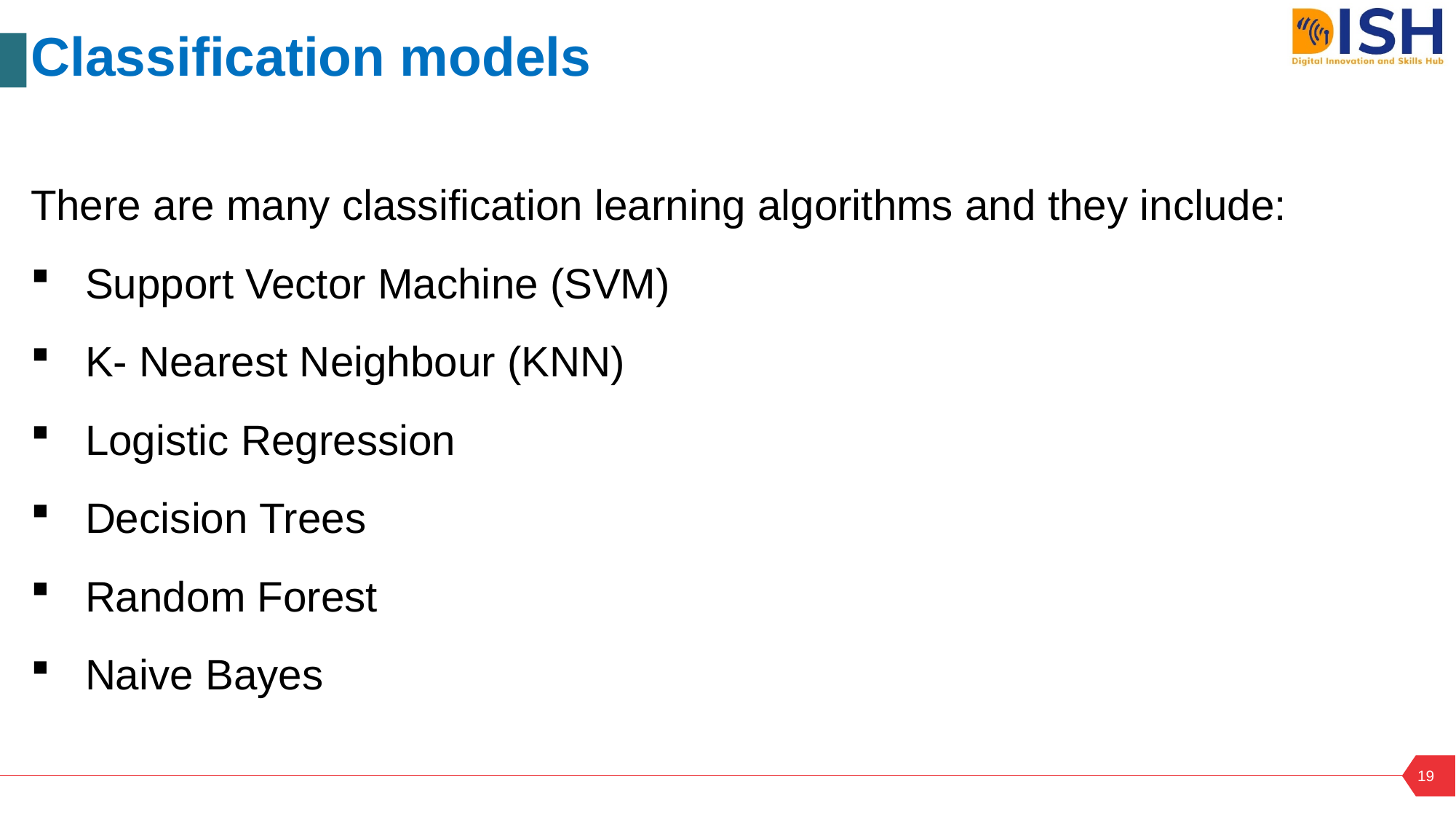

Classification models
There are many classification learning algorithms and they include:
Support Vector Machine (SVM)
K- Nearest Neighbour (KNN)
Logistic Regression
Decision Trees
Random Forest
Naive Bayes